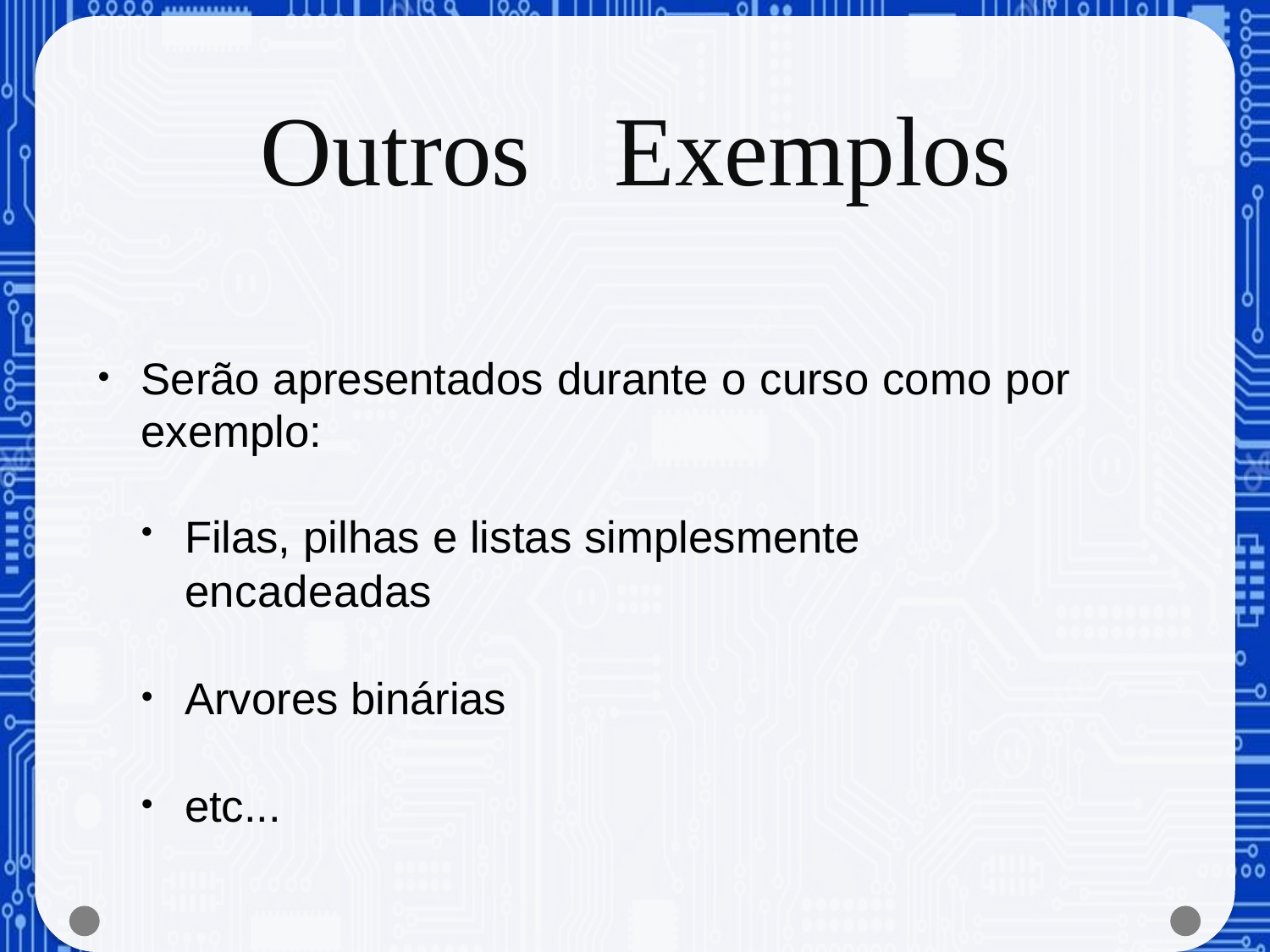

# Outros	Exemplos
Serão apresentados durante o curso como por exemplo:

Filas, pilhas e listas simplesmente encadeadas

Arvores binárias

etc...
•
Estrutura de Dados
Prof. Fábio Takeda